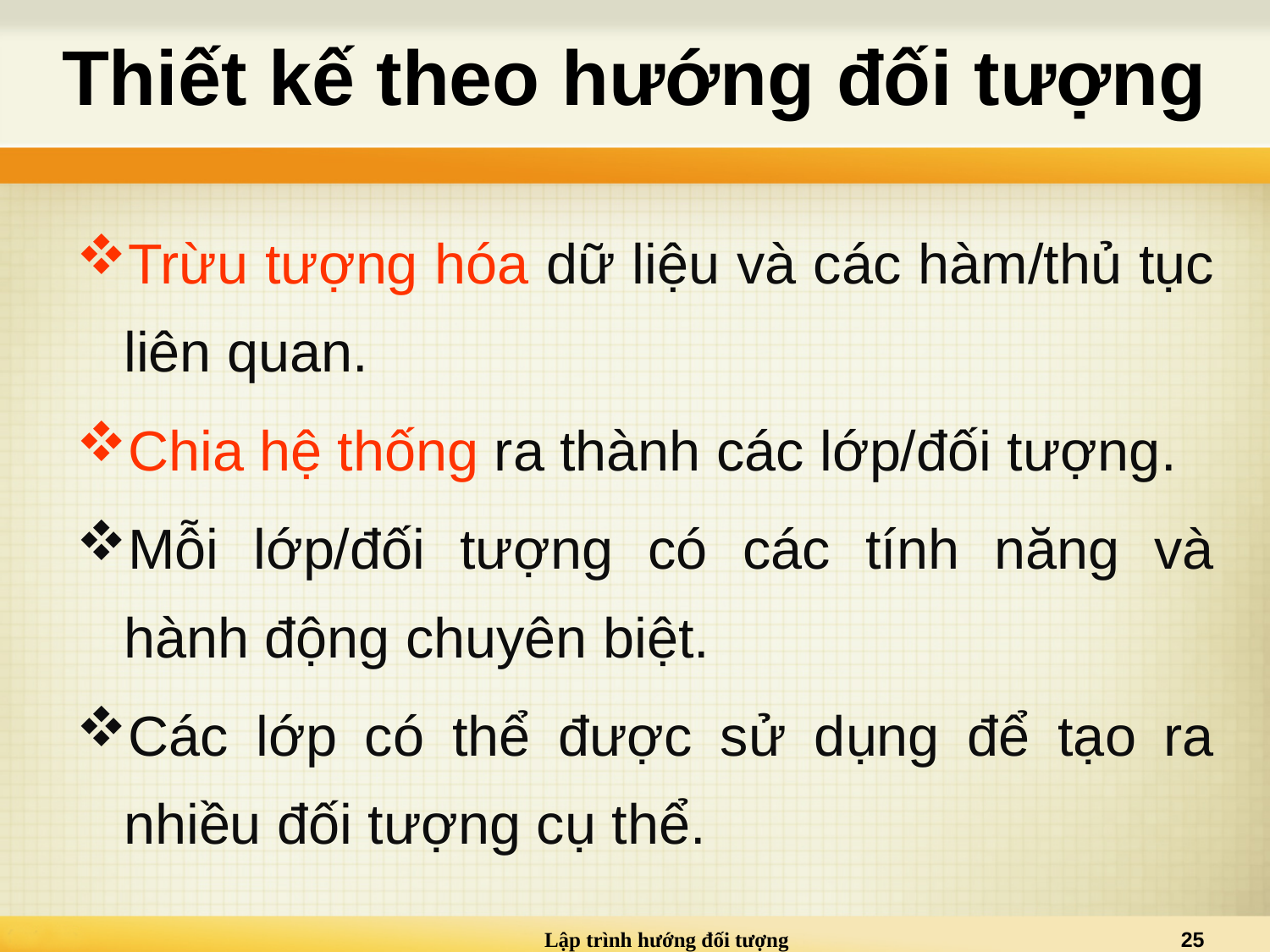

# Thiết kế theo hướng đối tượng
Trừu tượng hóa dữ liệu và các hàm/thủ tục liên quan.
Chia hệ thống ra thành các lớp/đối tượng.
Mỗi lớp/đối tượng có các tính năng và hành động chuyên biệt.
Các lớp có thể được sử dụng để tạo ra nhiều đối tượng cụ thể.
Lập trình hướng đối tượng
25